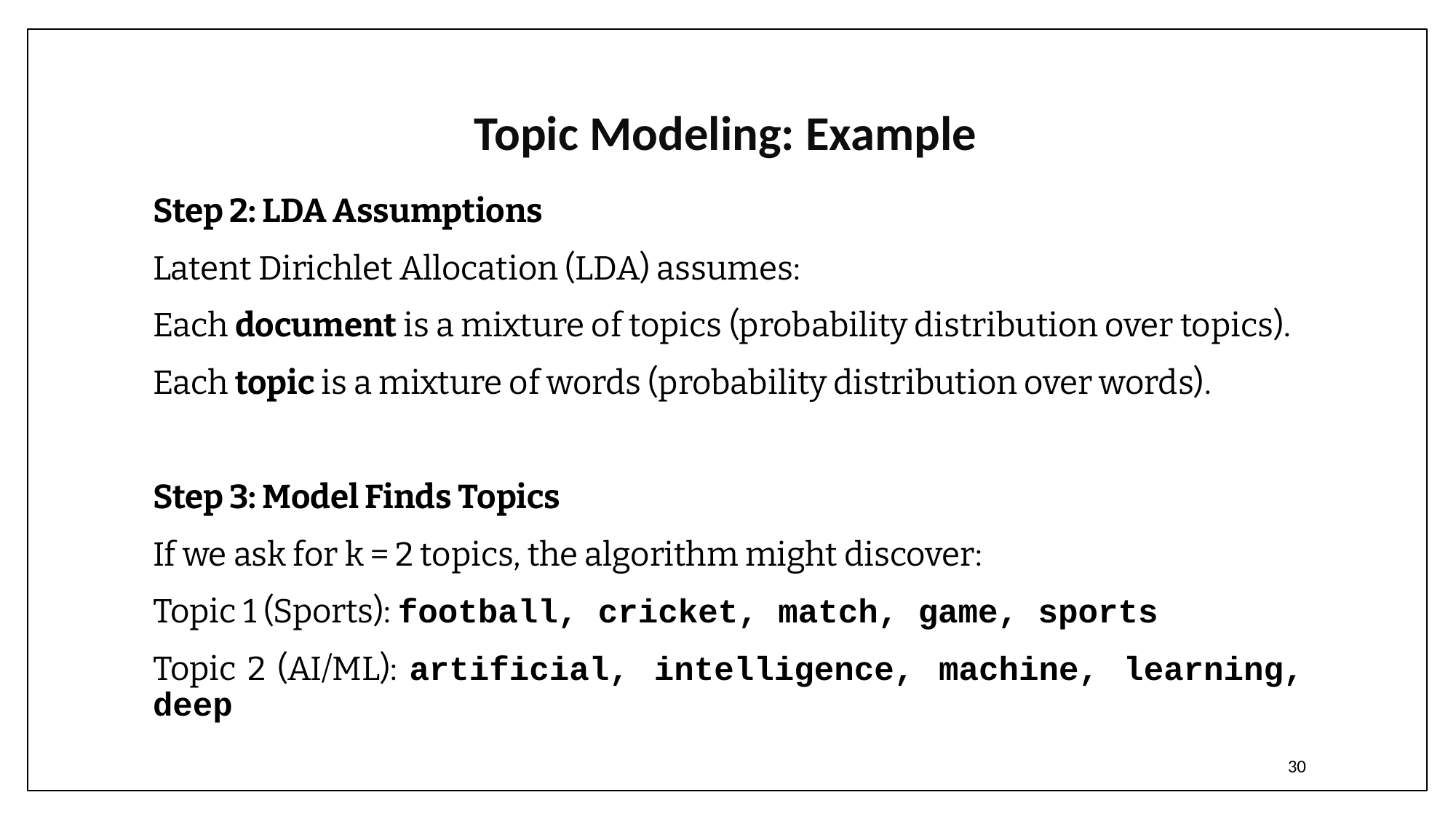

# Topic Modeling: Example
Step 2: LDA Assumptions
Latent Dirichlet Allocation (LDA) assumes:
Each document is a mixture of topics (probability distribution over topics).
Each topic is a mixture of words (probability distribution over words).

Step 3: Model Finds Topics
If we ask for k = 2 topics, the algorithm might discover:
Topic 1 (Sports): football, cricket, match, game, sports
Topic 2 (AI/ML): artificial, intelligence, machine, learning, deep
30